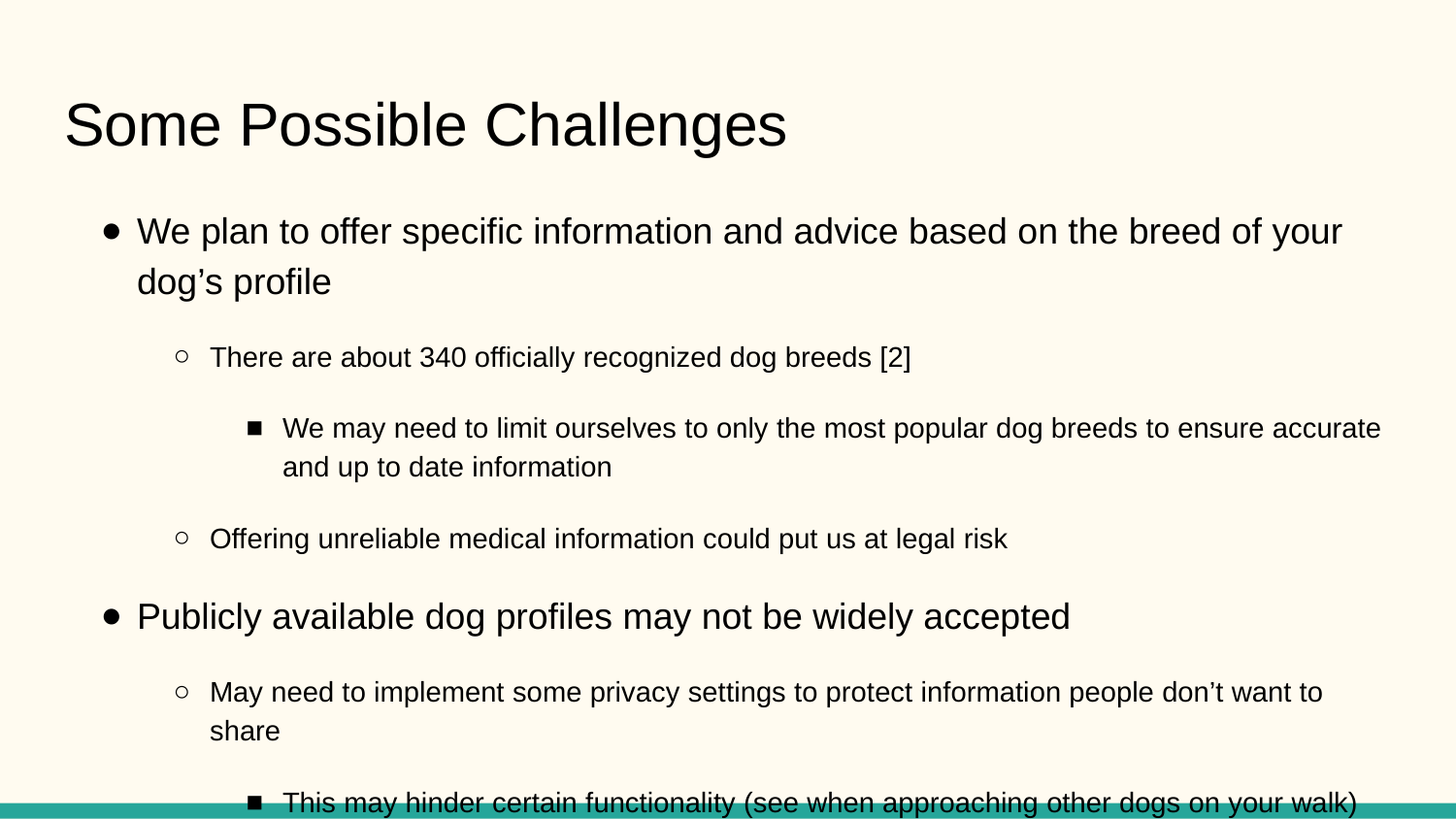

# Some Possible Challenges
We plan to offer specific information and advice based on the breed of your dog’s profile
There are about 340 officially recognized dog breeds [2]
We may need to limit ourselves to only the most popular dog breeds to ensure accurate and up to date information
Offering unreliable medical information could put us at legal risk
Publicly available dog profiles may not be widely accepted
May need to implement some privacy settings to protect information people don’t want to share
This may hinder certain functionality (see when approaching other dogs on your walk)
GPS capabilities and third party interaction may be too difficult to implement
Need further research to be done on the feasibility of this functionality
Many more that we probably aren’t aware of...